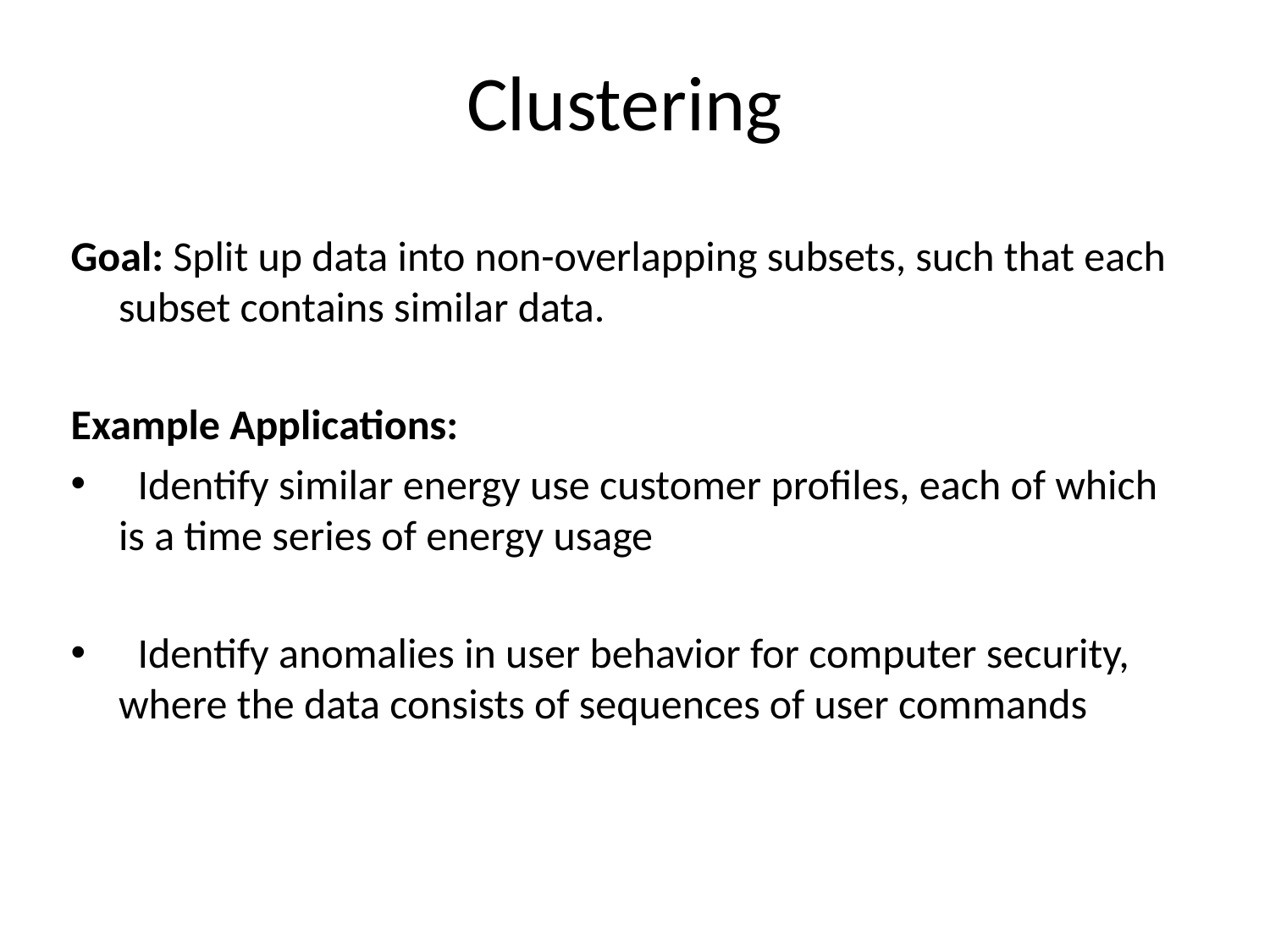

# Clustering
Goal: Split up data into non-overlapping subsets, such that each subset contains similar data.

Example Applications:
  Identify similar energy use customer profiles, each of which is a time series of energy usage

  Identify anomalies in user behavior for computer security, where the data consists of sequences of user commands
n